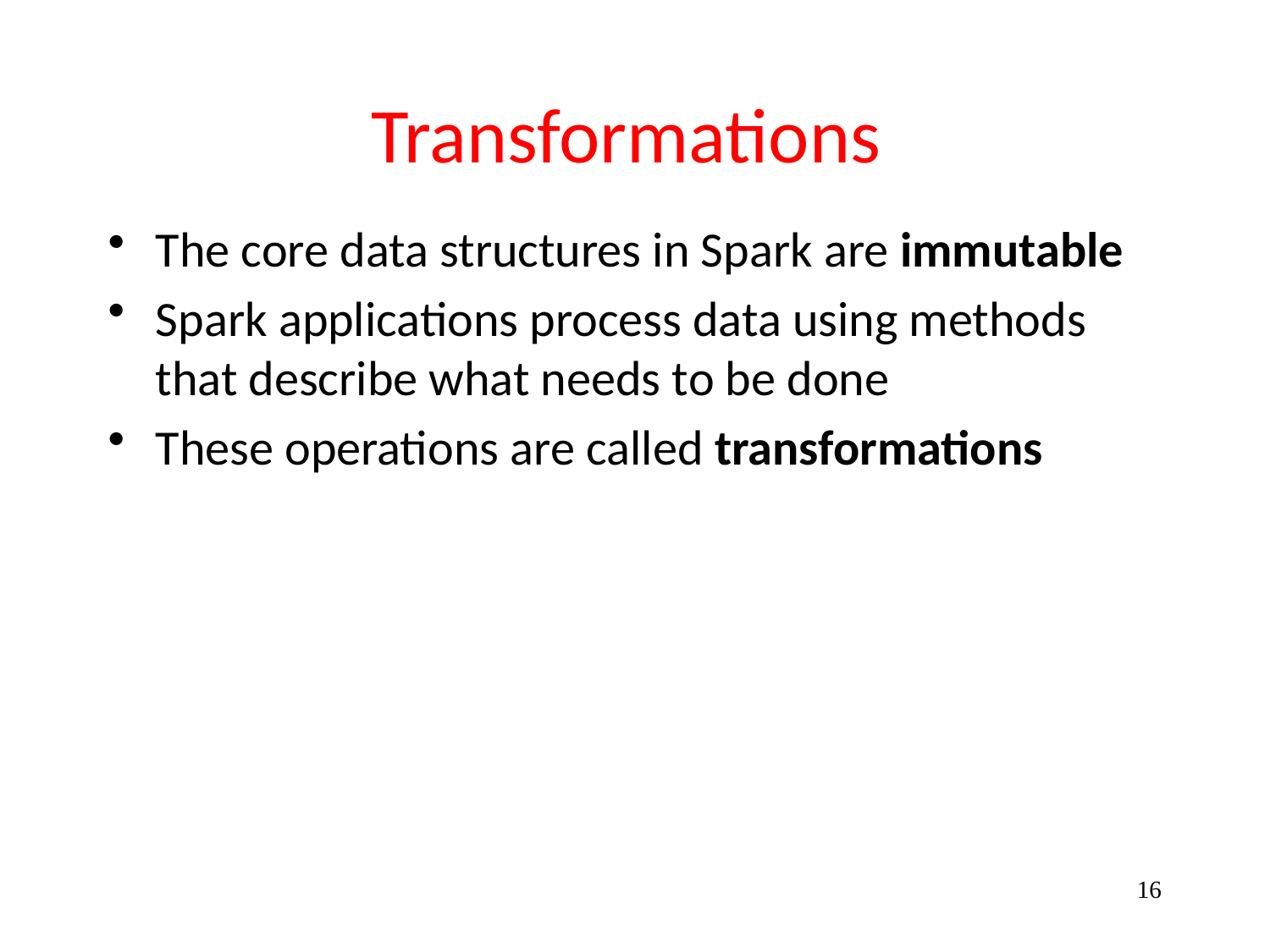

# Transformations
The core data structures in Spark are immutable
Spark applications process data using methods that describe what needs to be done
These operations are called transformations

16